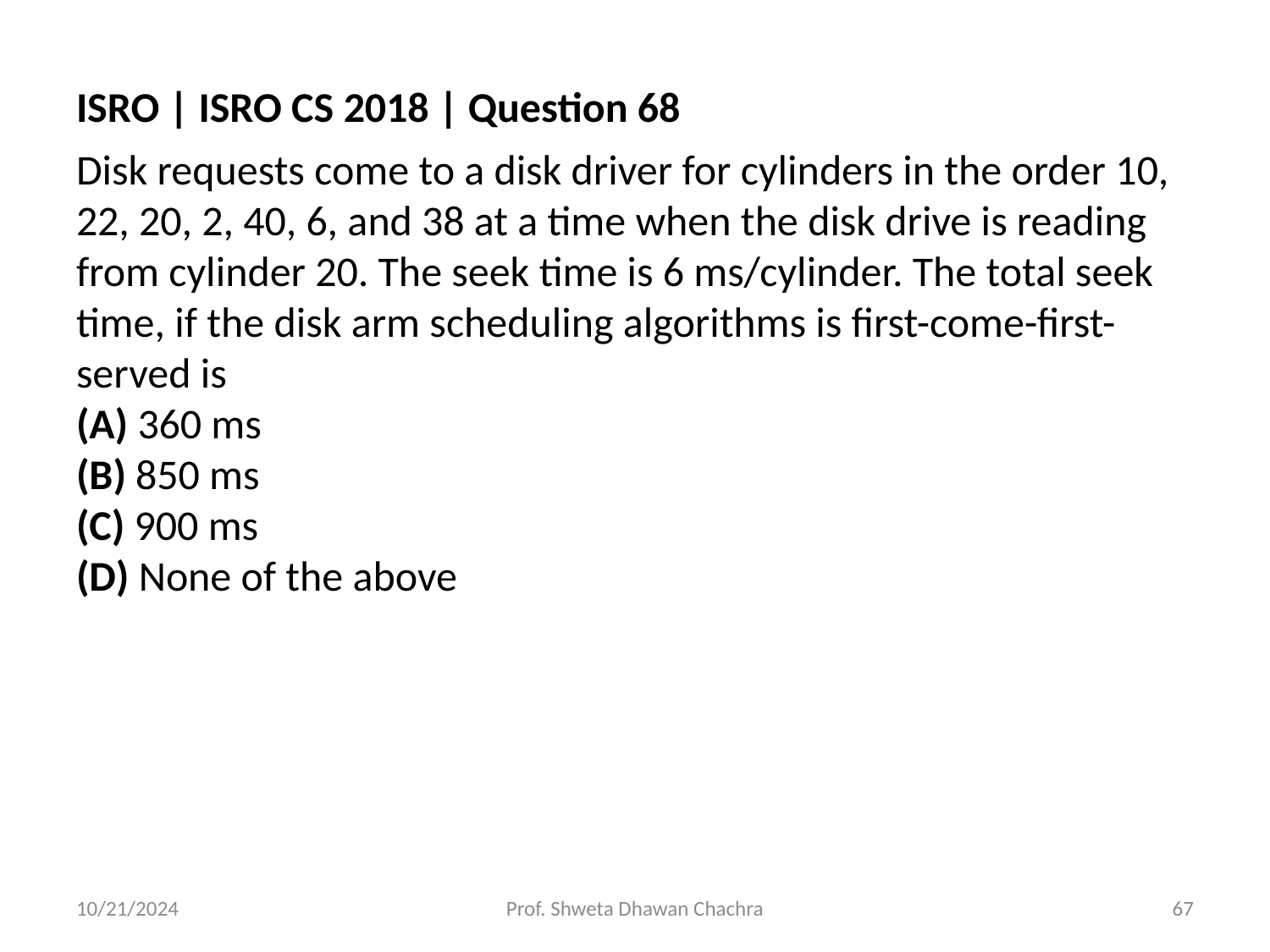

ISRO | ISRO CS 2018 | Question 68
Disk requests come to a disk driver for cylinders in the order 10, 22, 20, 2, 40, 6, and 38 at a time when the disk drive is reading from cylinder 20. The seek time is 6 ms/cylinder. The total seek time, if the disk arm scheduling algorithms is first-come-first-served is
(A) 360 ms
(B) 850 ms
(C) 900 ms
(D) None of the above
10/21/2024
Prof. Shweta Dhawan Chachra
67